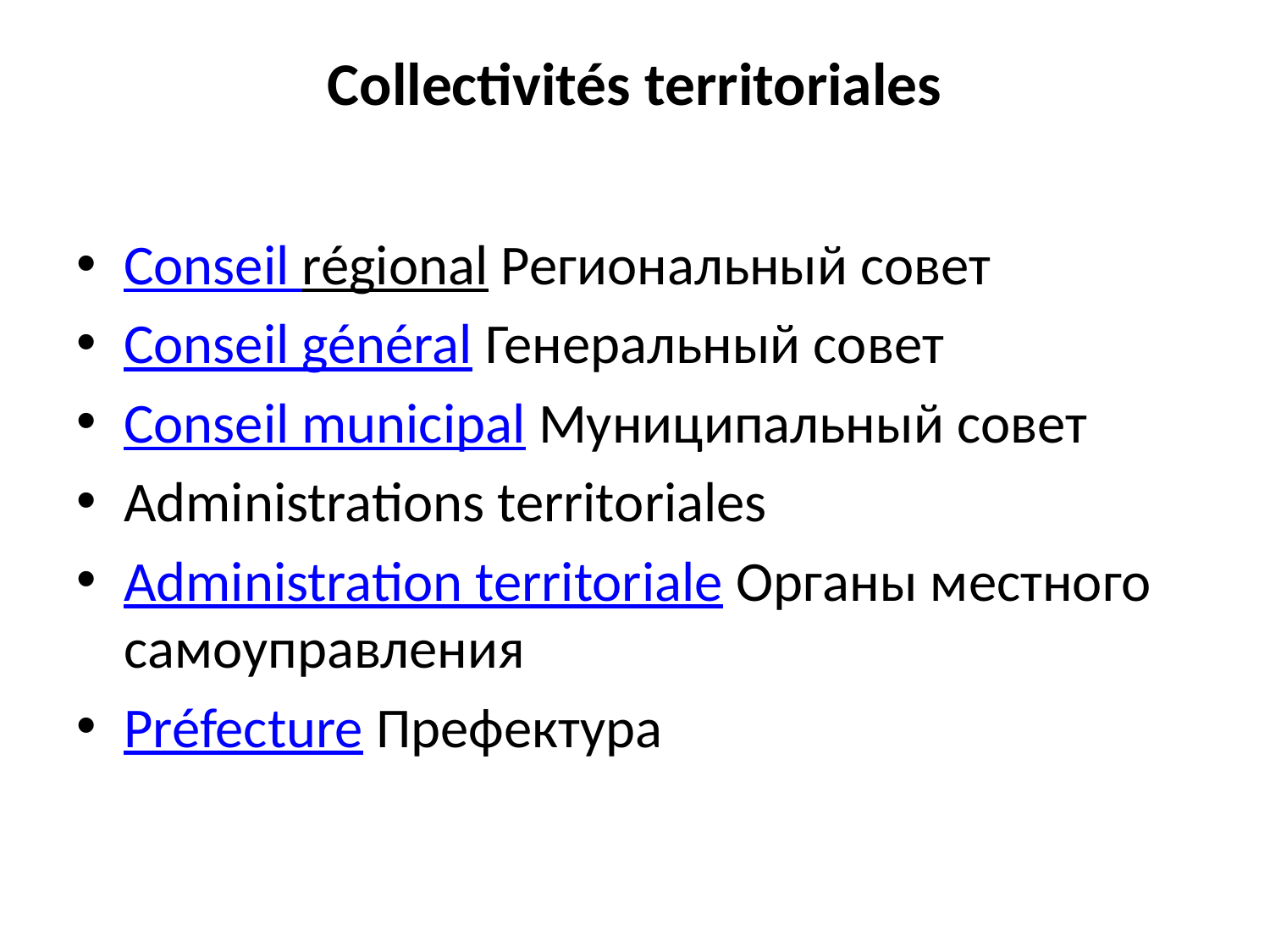

# Collectivités territoriales
Conseil régional Региональный совет
Conseil général Генеральный совет
Conseil municipal Муниципальный совет
Administrations territoriales
Administration territoriale Органы местного самоуправления
Préfecture Префектура